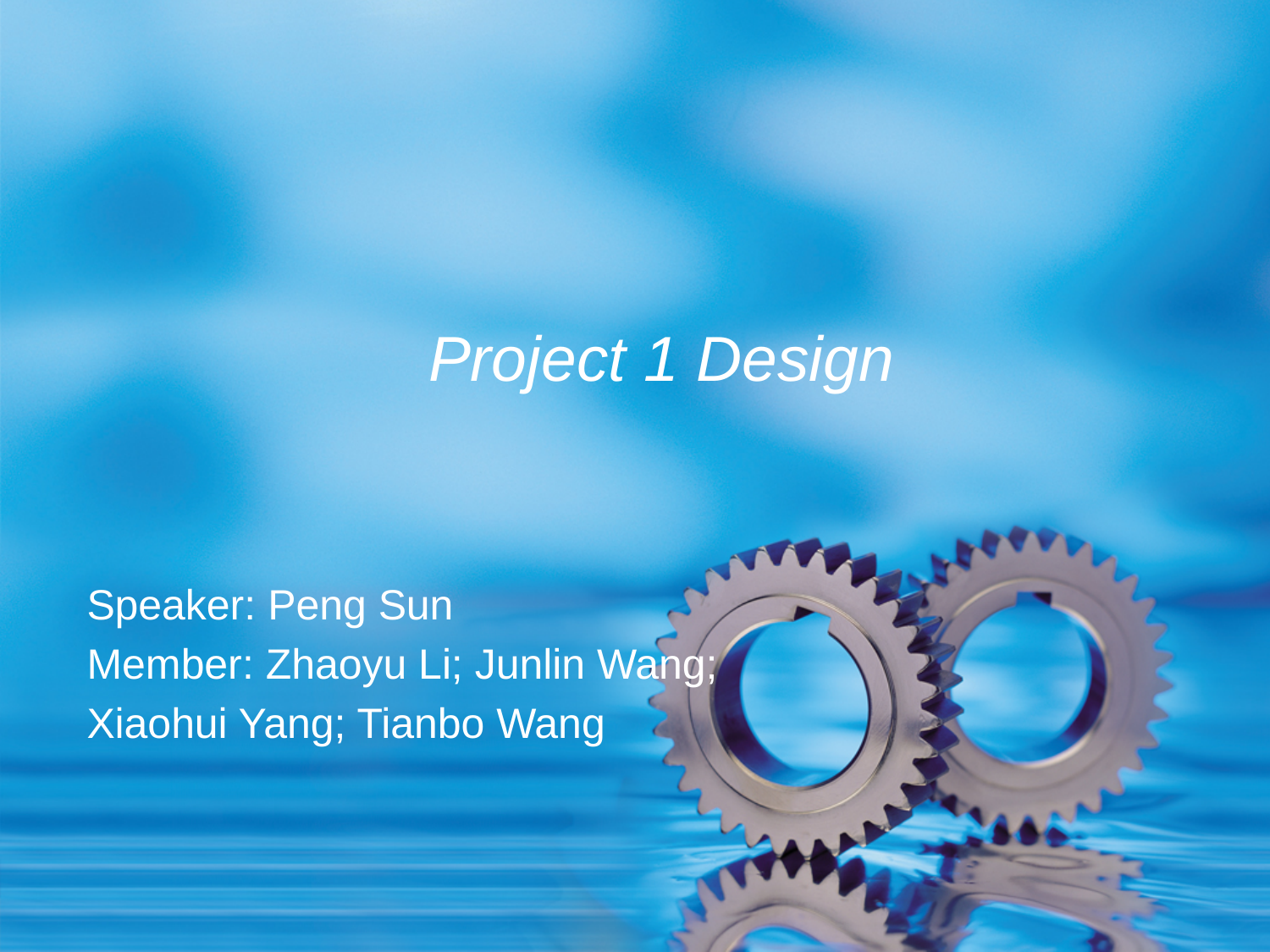

# Project 1 Design
Speaker: Peng Sun
Member: Zhaoyu Li; Junlin Wang;
Xiaohui Yang; Tianbo Wang